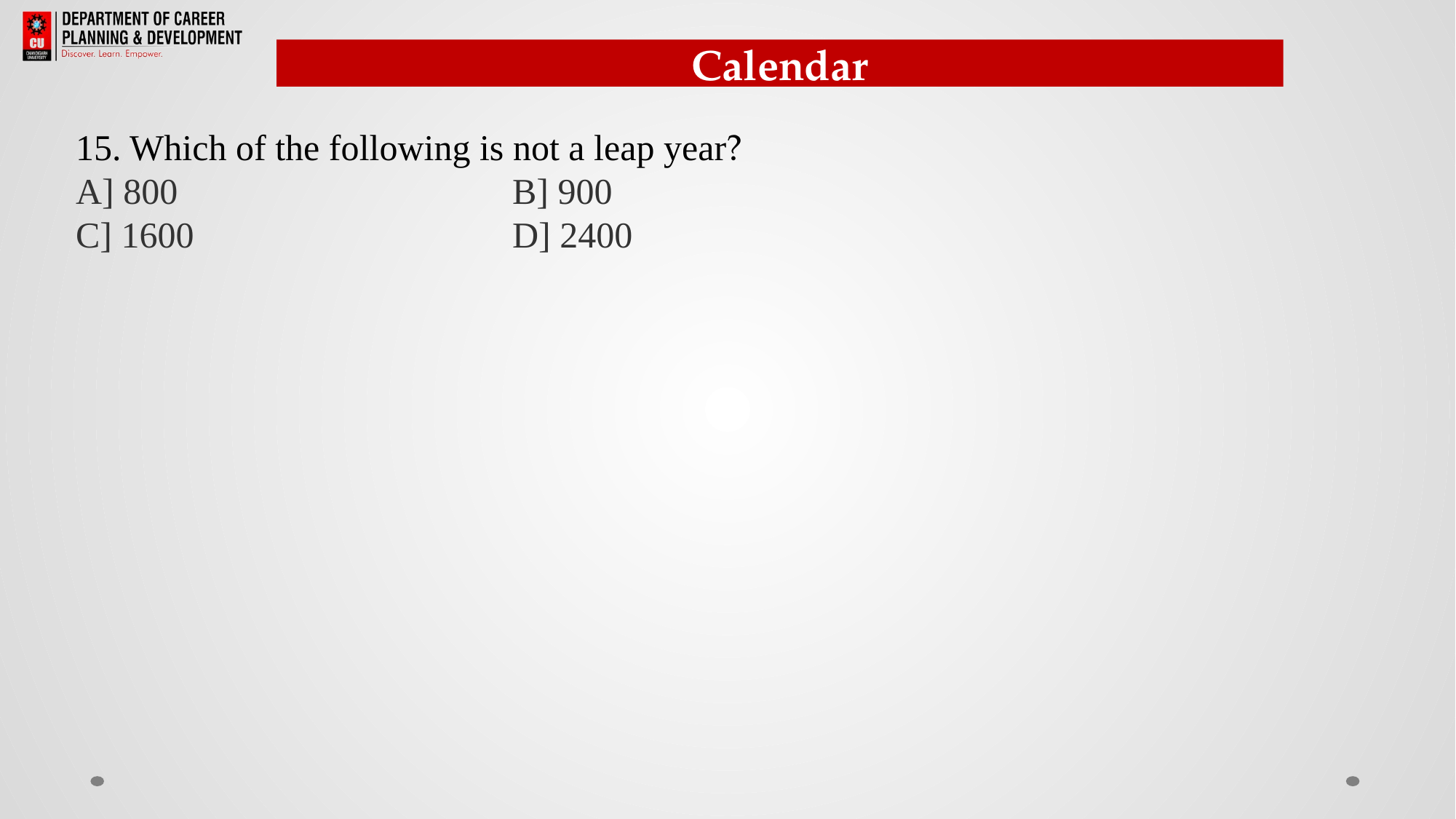

Calendar
15. Which of the following is not a leap year?
A] 800           			B] 900
C] 1600			D] 2400